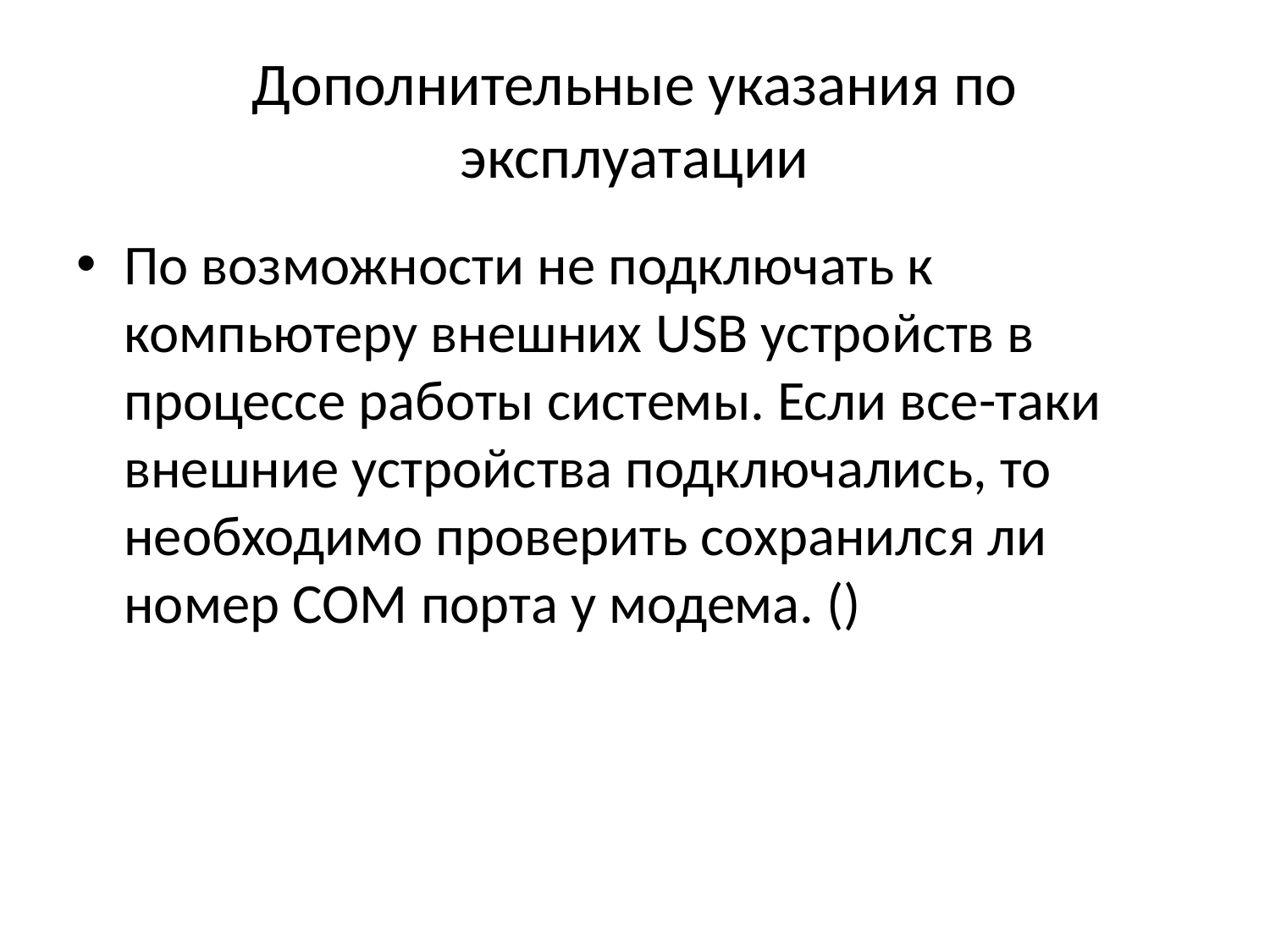

# Дополнительные указания по эксплуатации
По возможности не подключать к компьютеру внешних USB устройств в процессе работы системы. Если все-таки внешние устройства подключались, то необходимо проверить сохранился ли номер COM порта у модема. ()